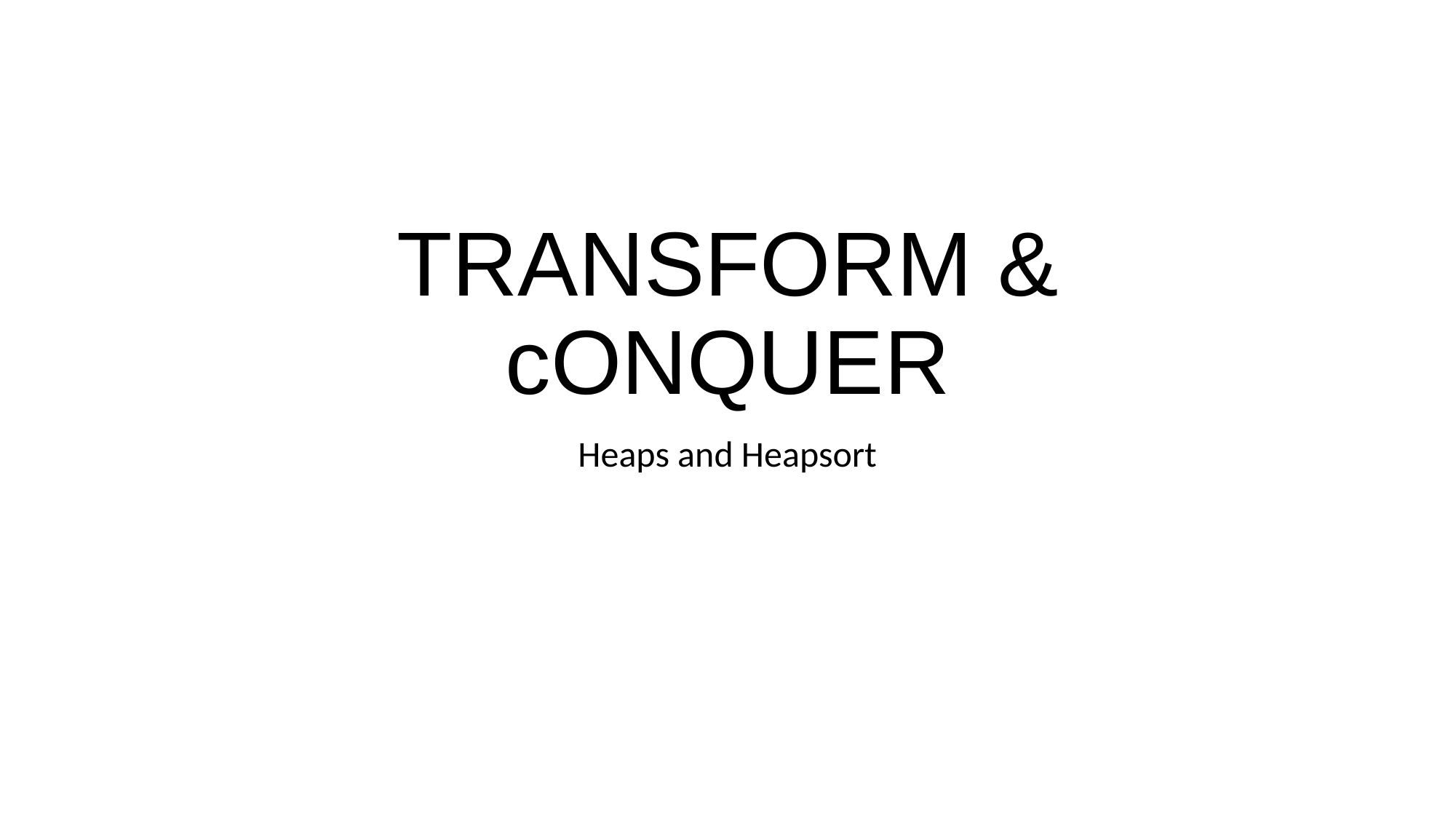

# TRANSFORM & cONQUER
Heaps and Heapsort